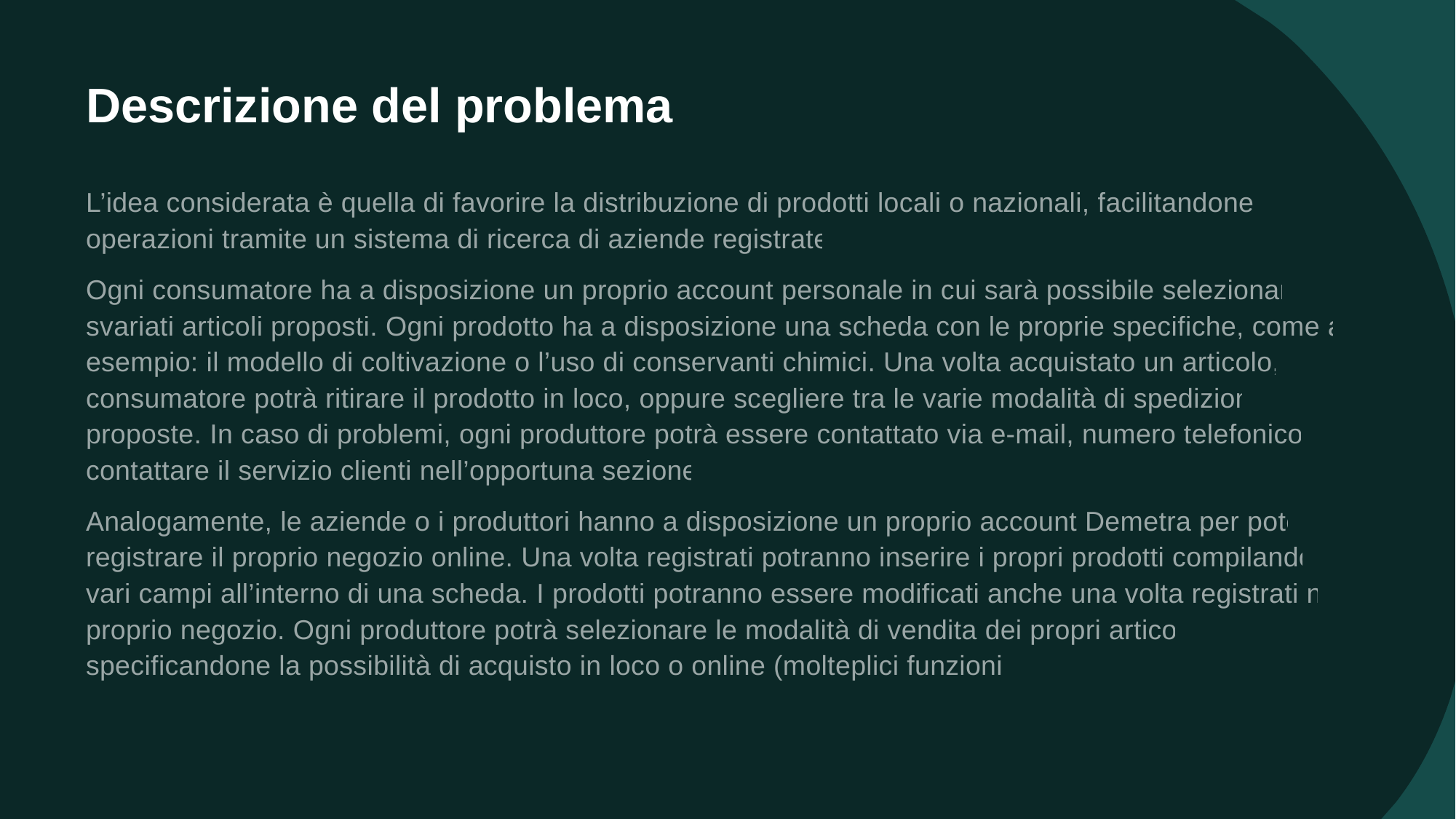

# Descrizione del problema
L’idea considerata è quella di favorire la distribuzione di prodotti locali o nazionali, facilitandone le operazioni tramite un sistema di ricerca di aziende registrate.
Ogni consumatore ha a disposizione un proprio account personale in cui sarà possibile selezionare svariati articoli proposti. Ogni prodotto ha a disposizione una scheda con le proprie specifiche, come ad esempio: il modello di coltivazione o l’uso di conservanti chimici. Una volta acquistato un articolo, il consumatore potrà ritirare il prodotto in loco, oppure scegliere tra le varie modalità di spedizione proposte. In caso di problemi, ogni produttore potrà essere contattato via e-mail, numero telefonico o contattare il servizio clienti nell’opportuna sezione.
Analogamente, le aziende o i produttori hanno a disposizione un proprio account Demetra per poter registrare il proprio negozio online. Una volta registrati potranno inserire i propri prodotti compilando i vari campi all’interno di una scheda. I prodotti potranno essere modificati anche una volta registrati nel proprio negozio. Ogni produttore potrà selezionare le modalità di vendita dei propri articoli, specificandone la possibilità di acquisto in loco o online (molteplici funzioni).